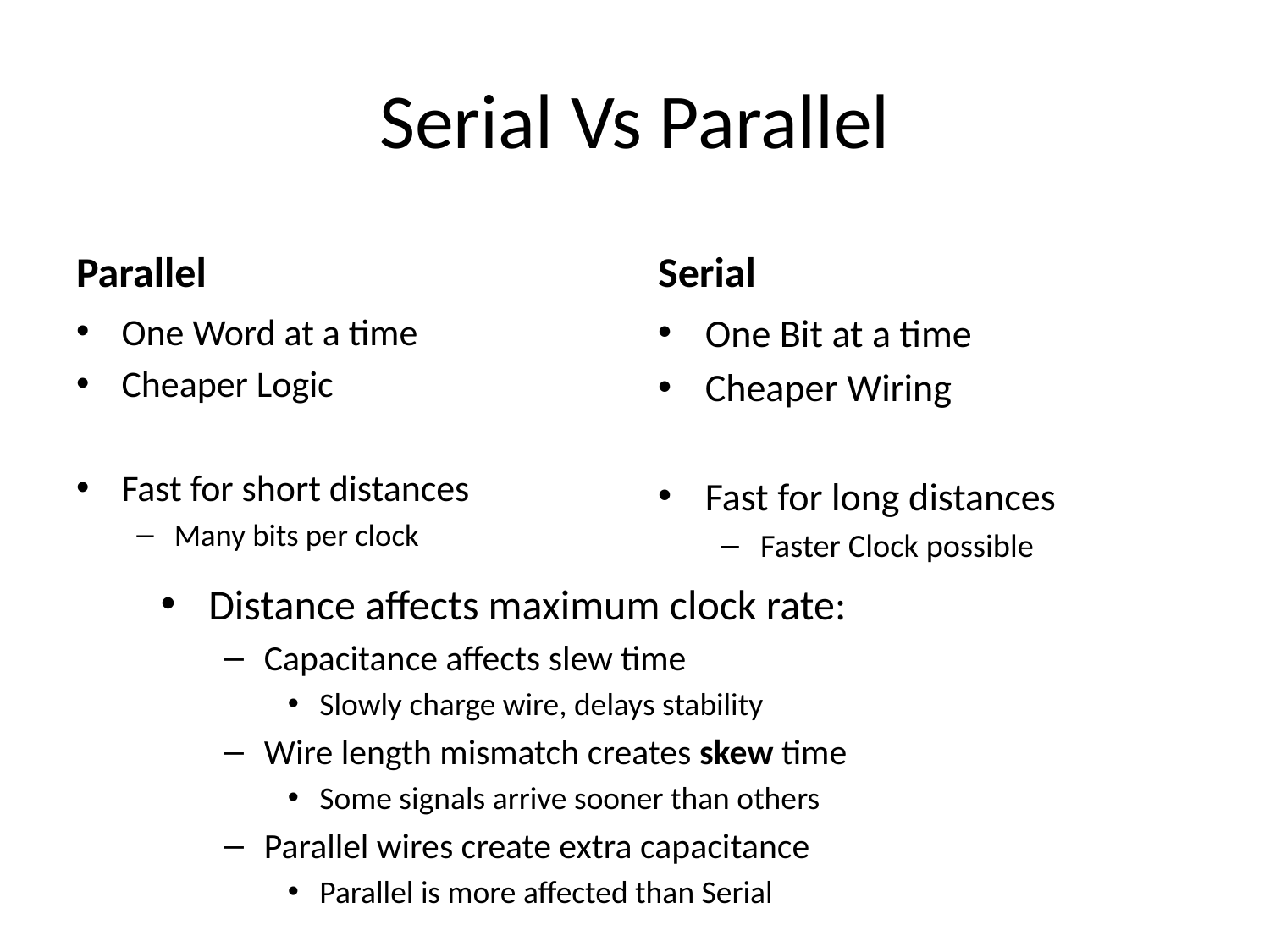

# Serial Vs Parallel
Parallel
Serial
One Word at a time
Cheaper Logic

Fast for short distances
Many bits per clock

One Bit at a time
Cheaper Wiring

Fast for long distances
Faster Clock possible
Distance affects maximum clock rate:
Capacitance affects slew time
Slowly charge wire, delays stability
Wire length mismatch creates skew time
Some signals arrive sooner than others
Parallel wires create extra capacitance
Parallel is more affected than Serial